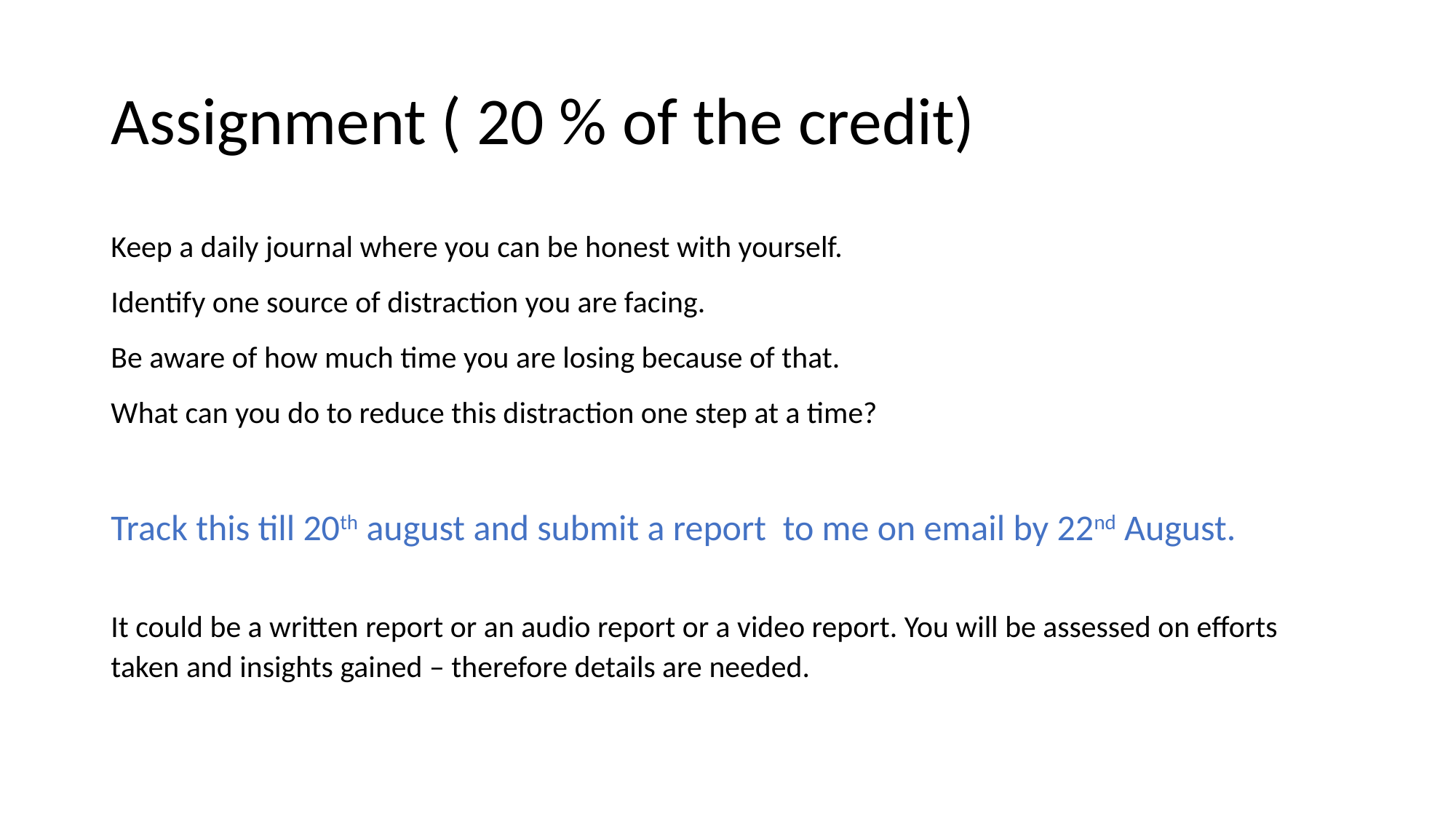

# Assignment ( 20 % of the credit)
Keep a daily journal where you can be honest with yourself.
Identify one source of distraction you are facing.
Be aware of how much time you are losing because of that.
What can you do to reduce this distraction one step at a time?

Track this till 20th august and submit a report  to me on email by 22nd August.
It could be a written report or an audio report or a video report. You will be assessed on efforts taken and insights gained – therefore details are needed.